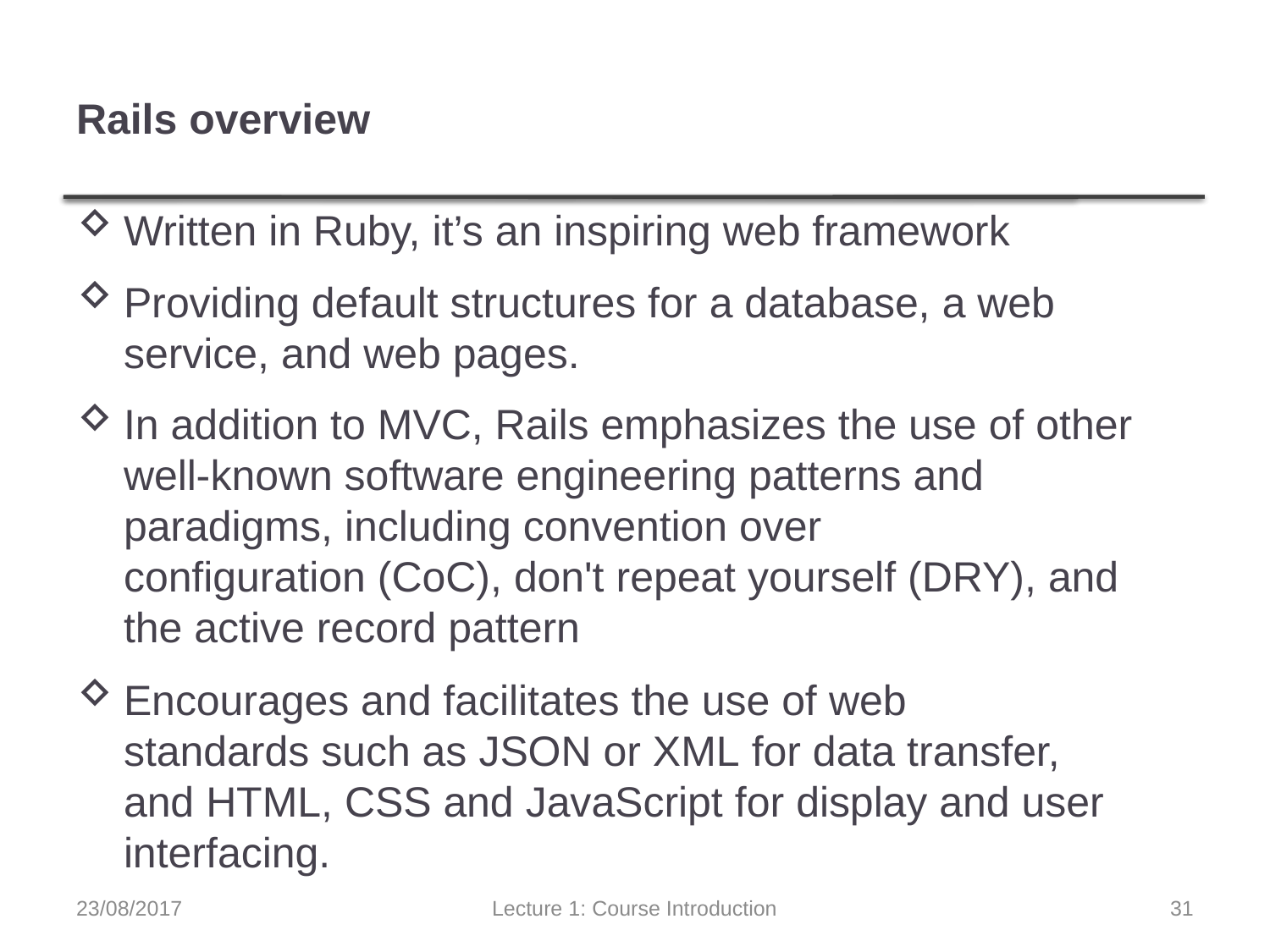

# Rails overview
Written in Ruby, it’s an inspiring web framework
Providing default structures for a database, a web service, and web pages.
In addition to MVC, Rails emphasizes the use of other well-known software engineering patterns and paradigms, including convention over configuration (CoC), don't repeat yourself (DRY), and the active record pattern
Encourages and facilitates the use of web standards such as JSON or XML for data transfer, and HTML, CSS and JavaScript for display and user interfacing.

23/08/2017
Lecture 1: Course Introduction
31